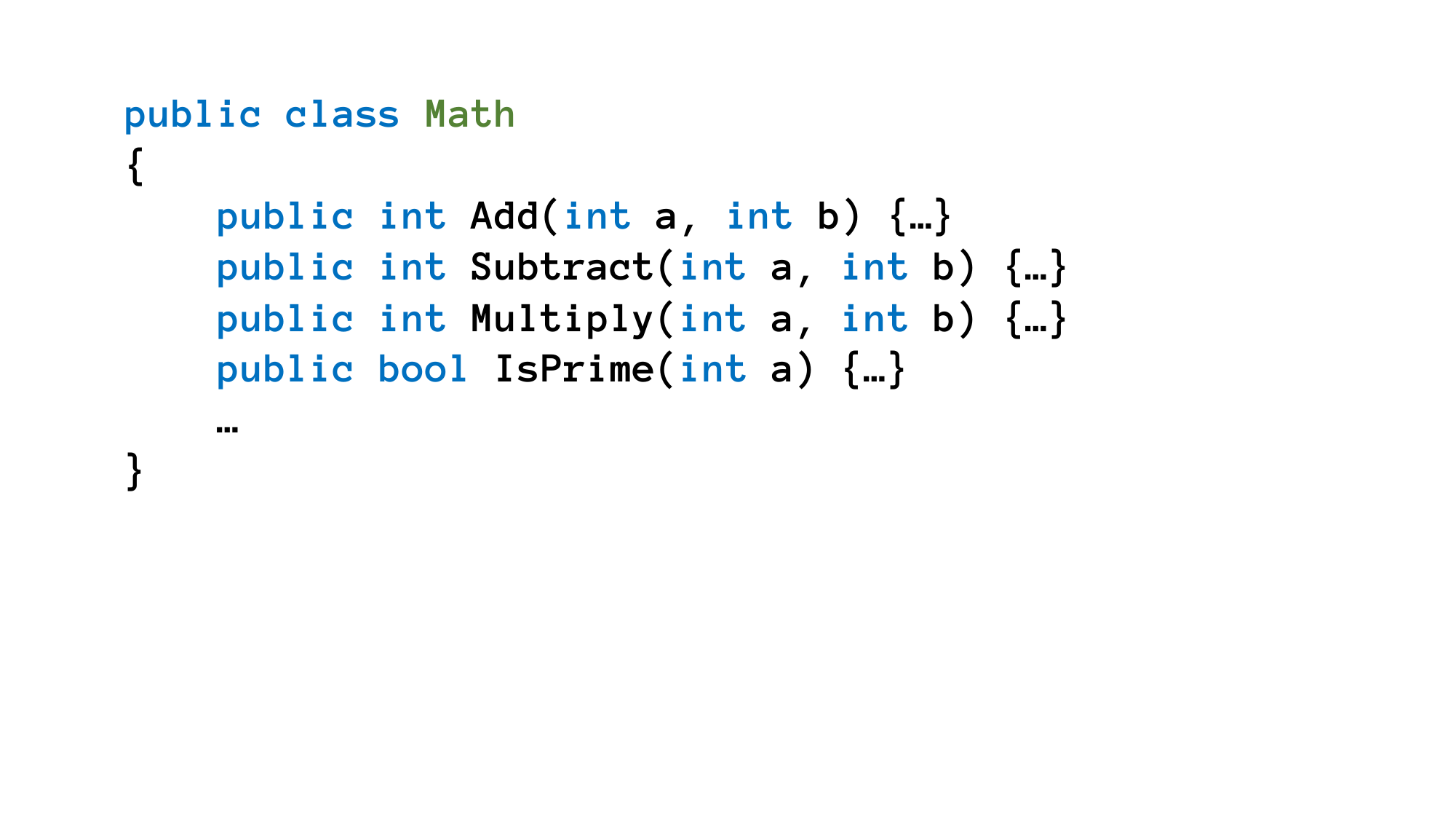

public class Math
{
    public int Add(int a, int b) {…}
    public int Subtract(int a, int b) {…}
    public int Multiply(int a, int b) {…}
    public bool IsPrime(int a) {…}
    …
}